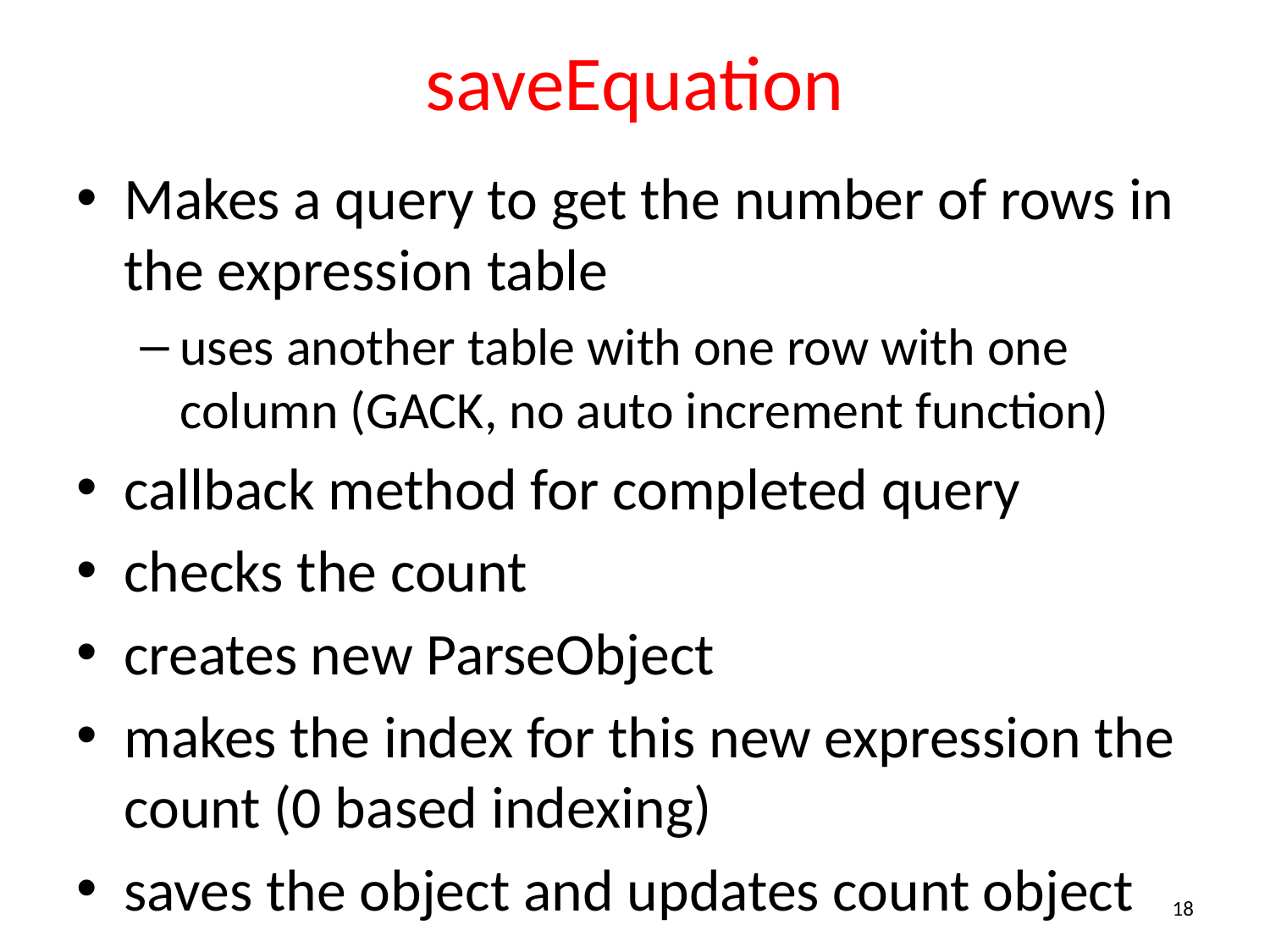

# saveEquation
Makes a query to get the number of rows in the expression table
uses another table with one row with one column (GACK, no auto increment function)
callback method for completed query
checks the count
creates new ParseObject
makes the index for this new expression the count (0 based indexing)
saves the object and updates count object

18